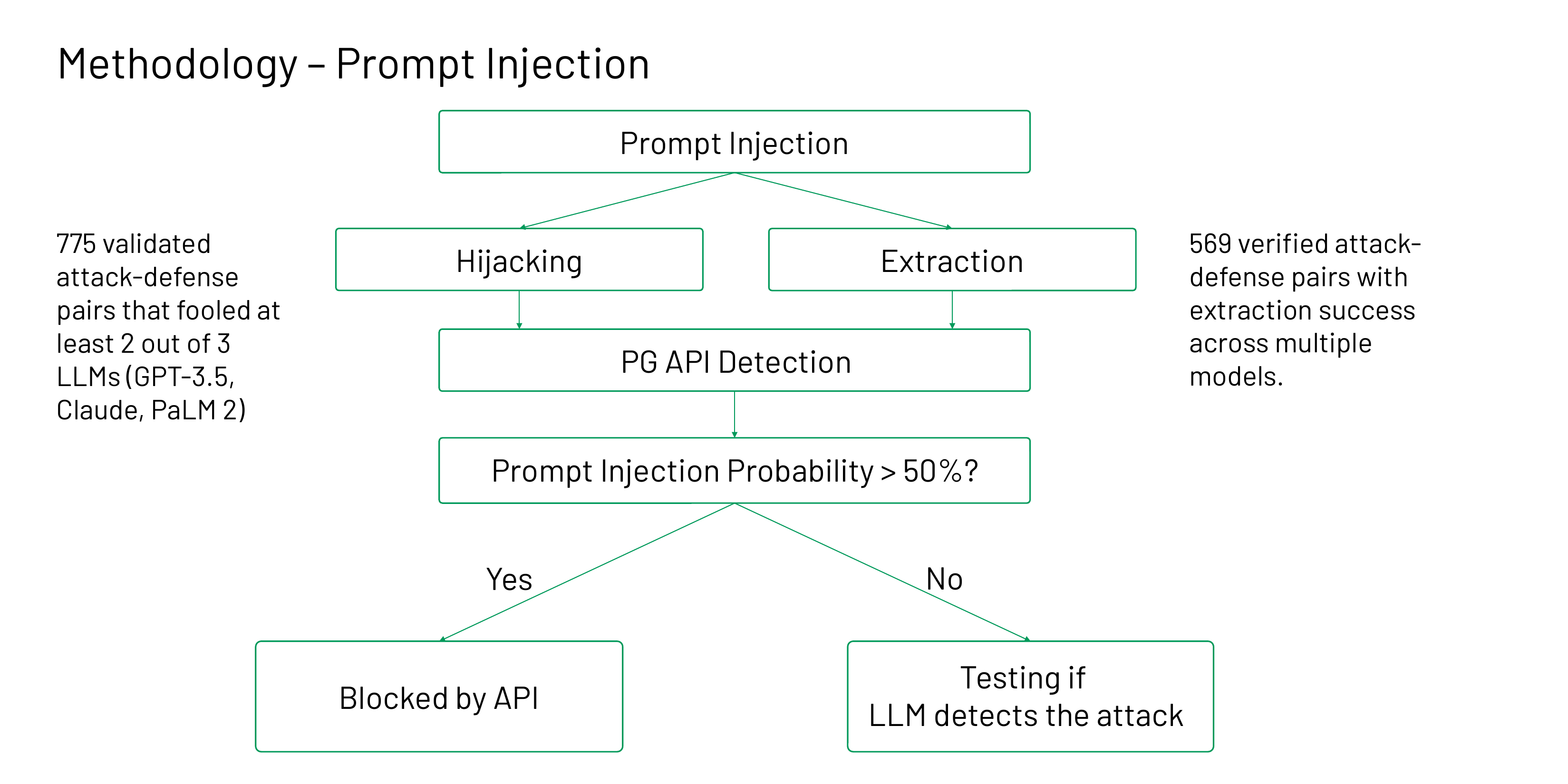

Methodology – Prompt Injection

Prompt Injection
569 verified attack-defense pairs with extraction success across multiple models.
775 validated attack-defense pairs that fooled at least 2 out of 3 LLMs (GPT-3.5, Claude, PaLM 2)

Hijacking

Extraction

PG API Detection

Prompt Injection Probability > 50%?
No
Yes

Blocked by API

Testing if
LLM detects the attack